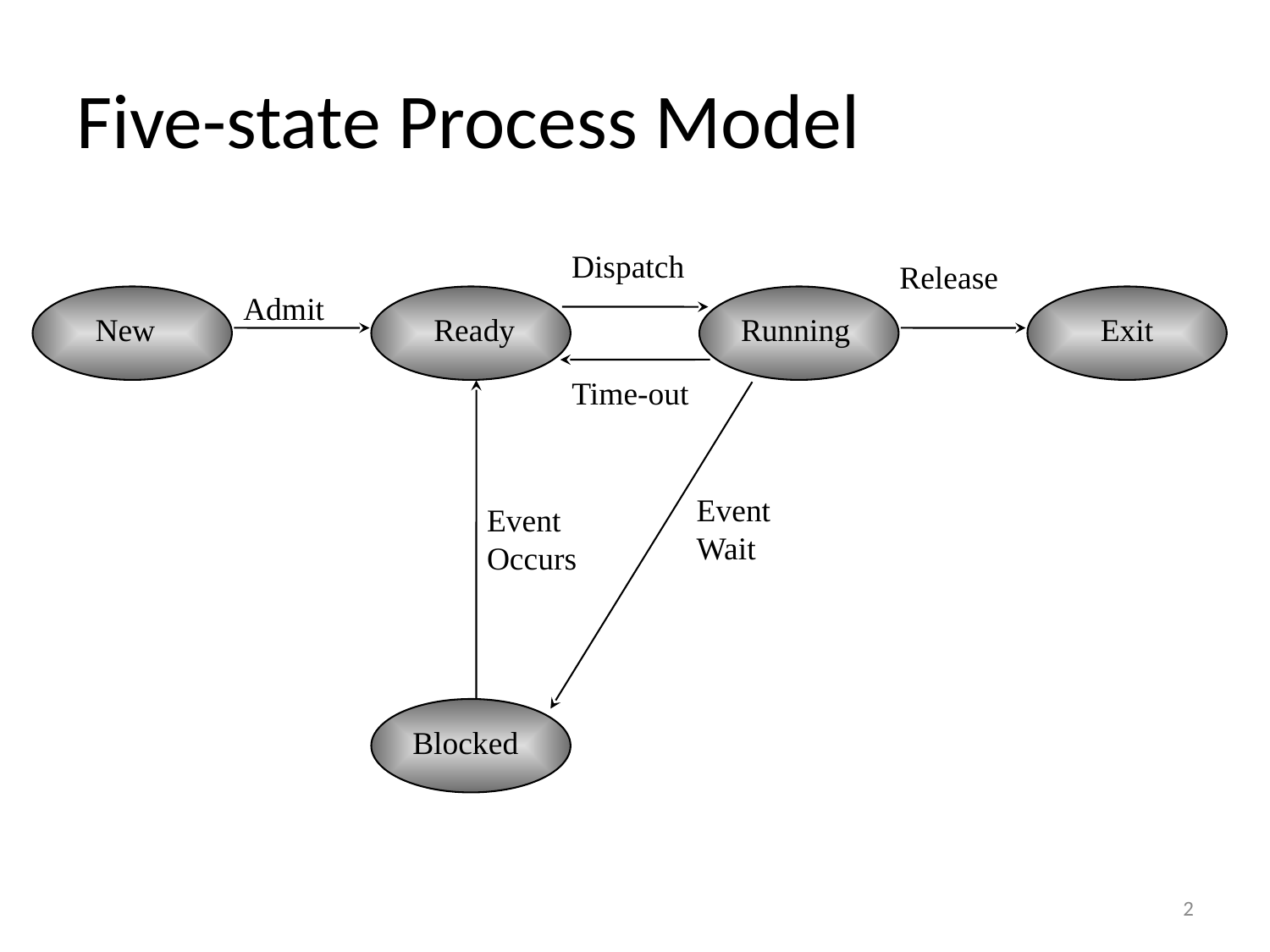

# Five-state Process Model
Dispatch
Release
Admit

New
Ready
Running
Exit

Time-out

Event
Wait
Event
Occurs

Blocked
2